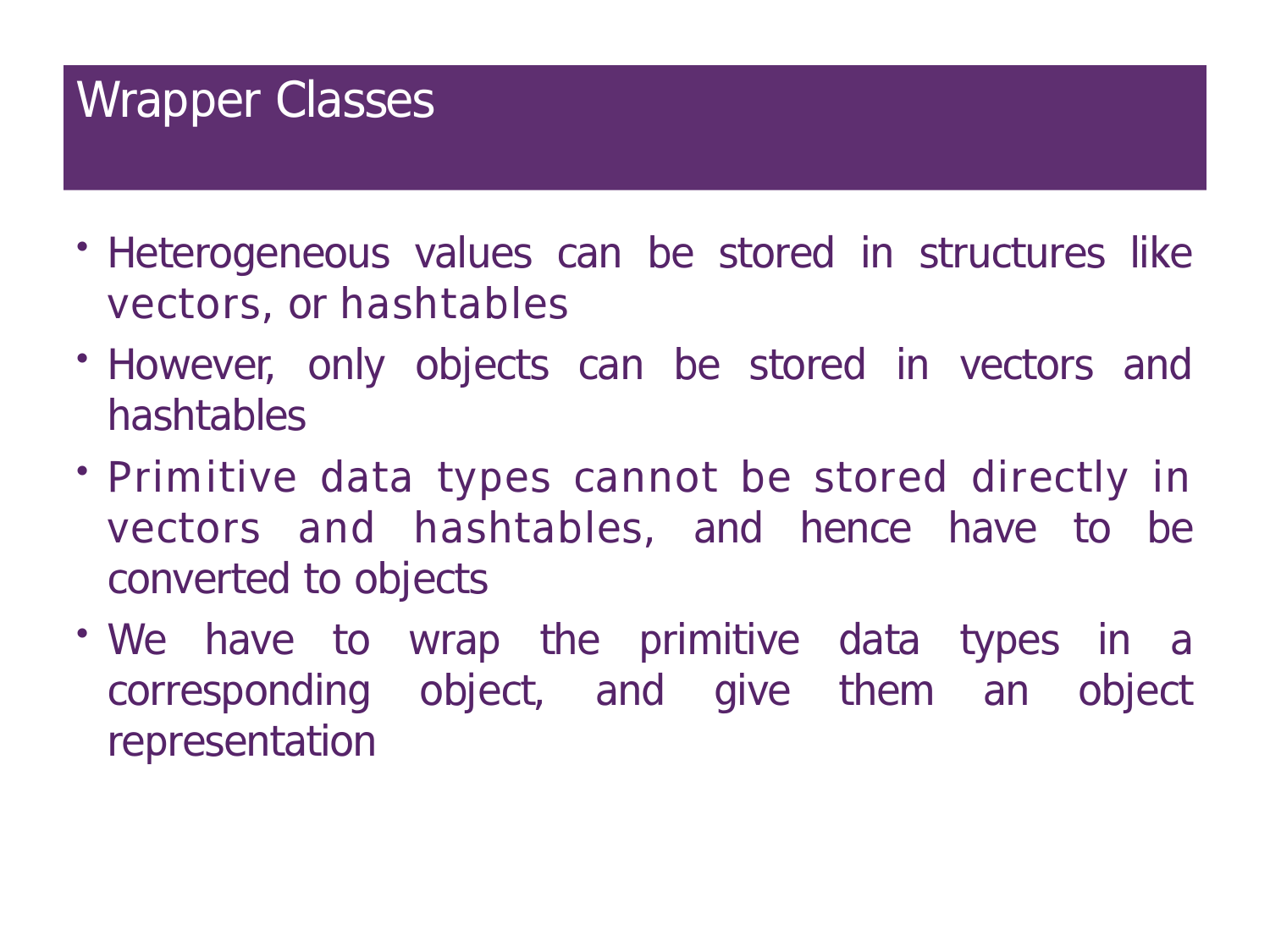

# Wrapper Classes
Heterogeneous values can be stored in structures like vectors, or hashtables
However, only objects can be stored in vectors and hashtables
Primitive data types cannot be stored directly in vectors and hashtables, and hence have to be converted to objects
We have to wrap the primitive data types in a corresponding object, and give them an object representation